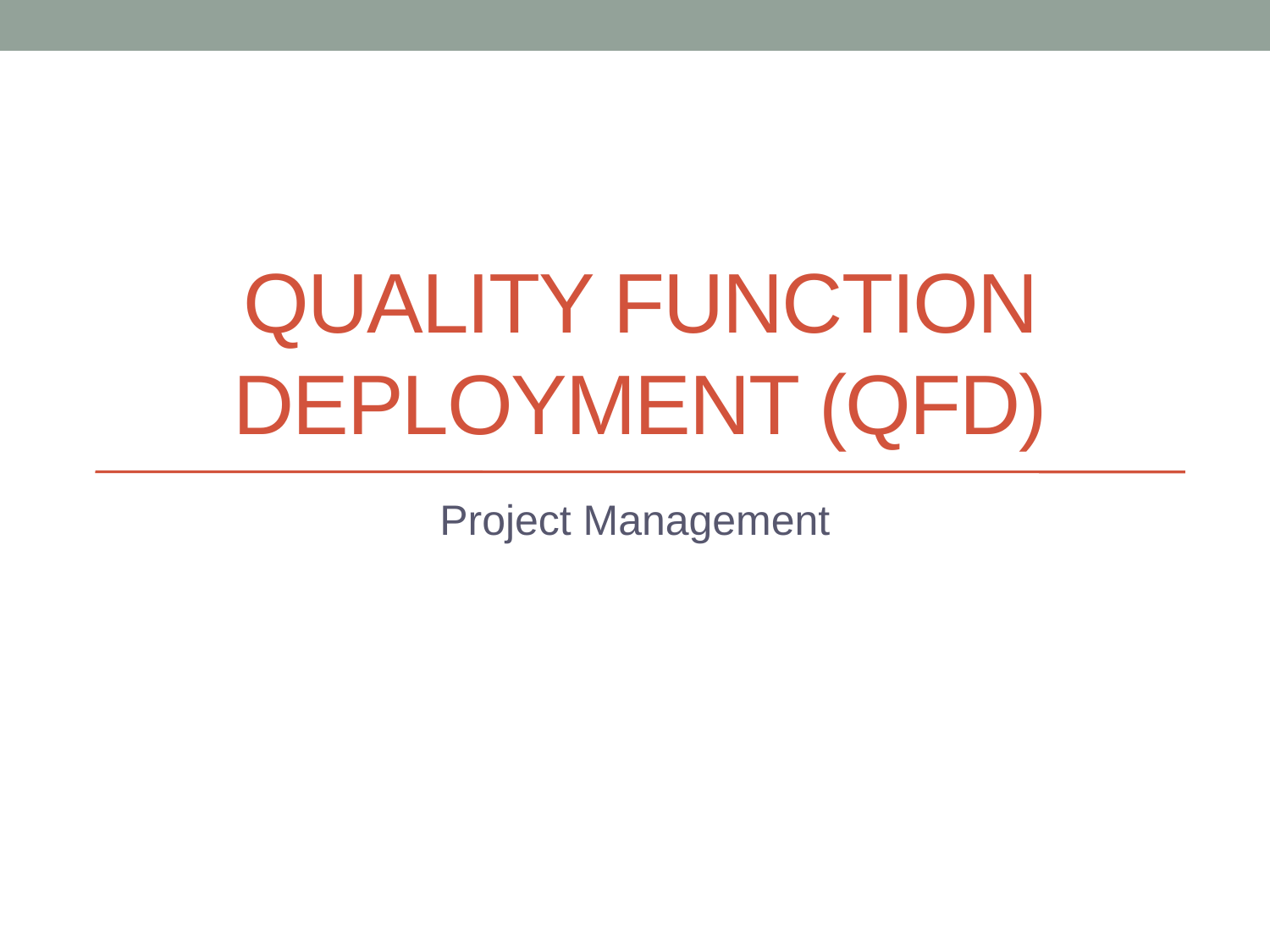

# Quality function deployment (qfd)
Project Management